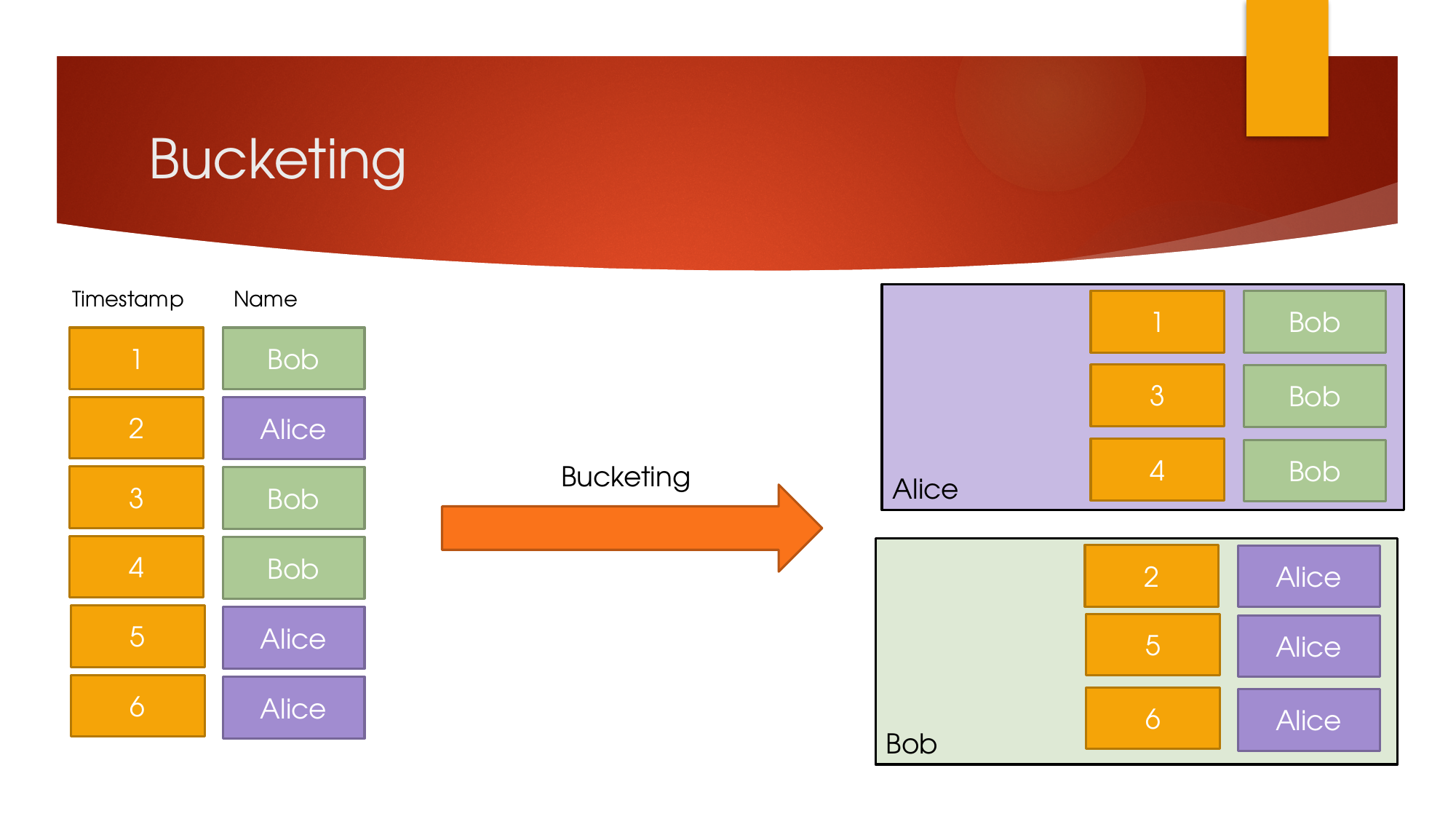

# Bucketing
Name
Timestamp
Alice
1
Bob
1
Bob
3
Bob
2
Alice
4
Bob
Bucketing
3
Bob

4
Bob
Bob
2
Alice
5
Alice
5
Alice
6
Alice
6
Alice